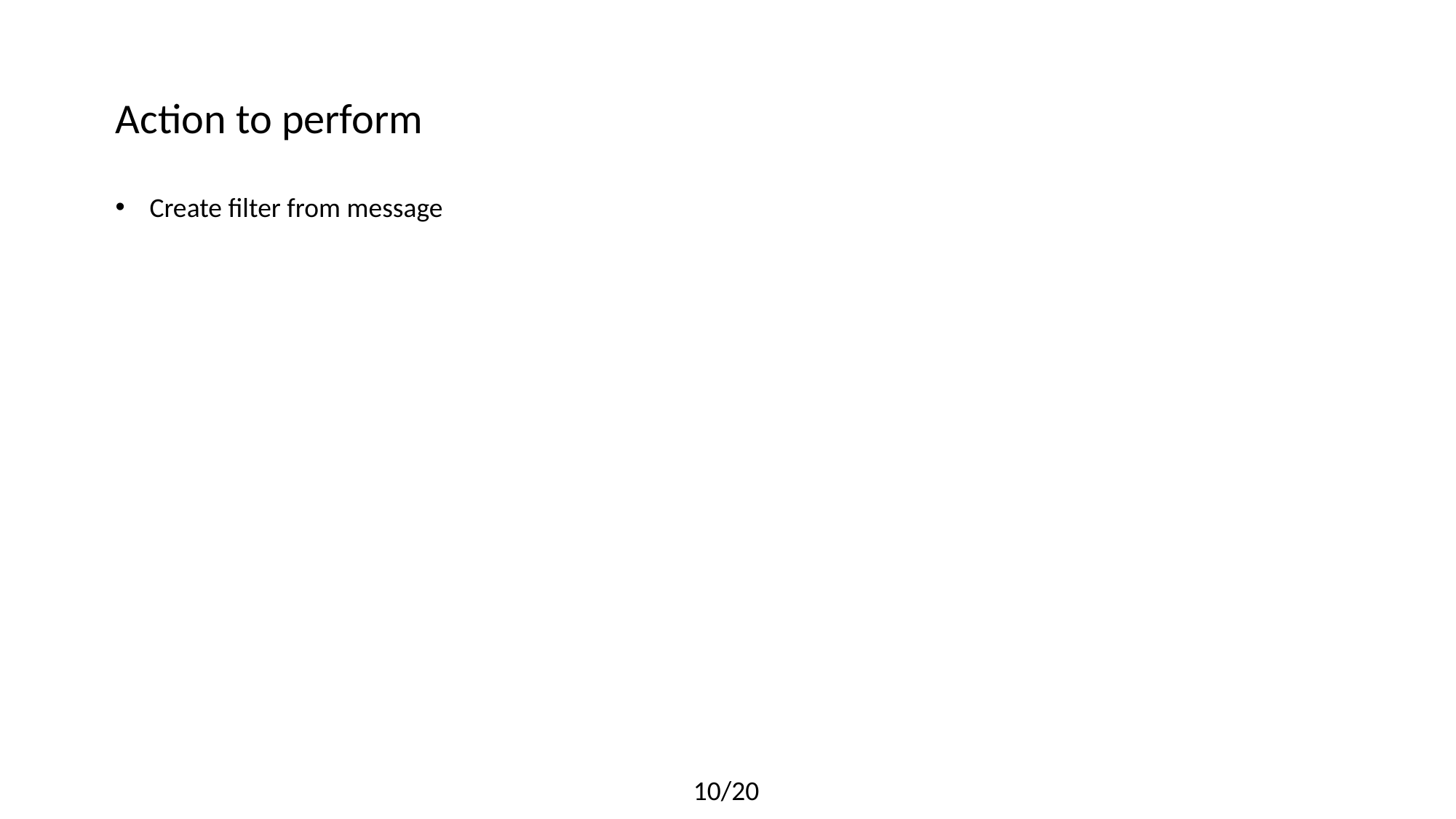

Action to perform

Create filter from message
10/20